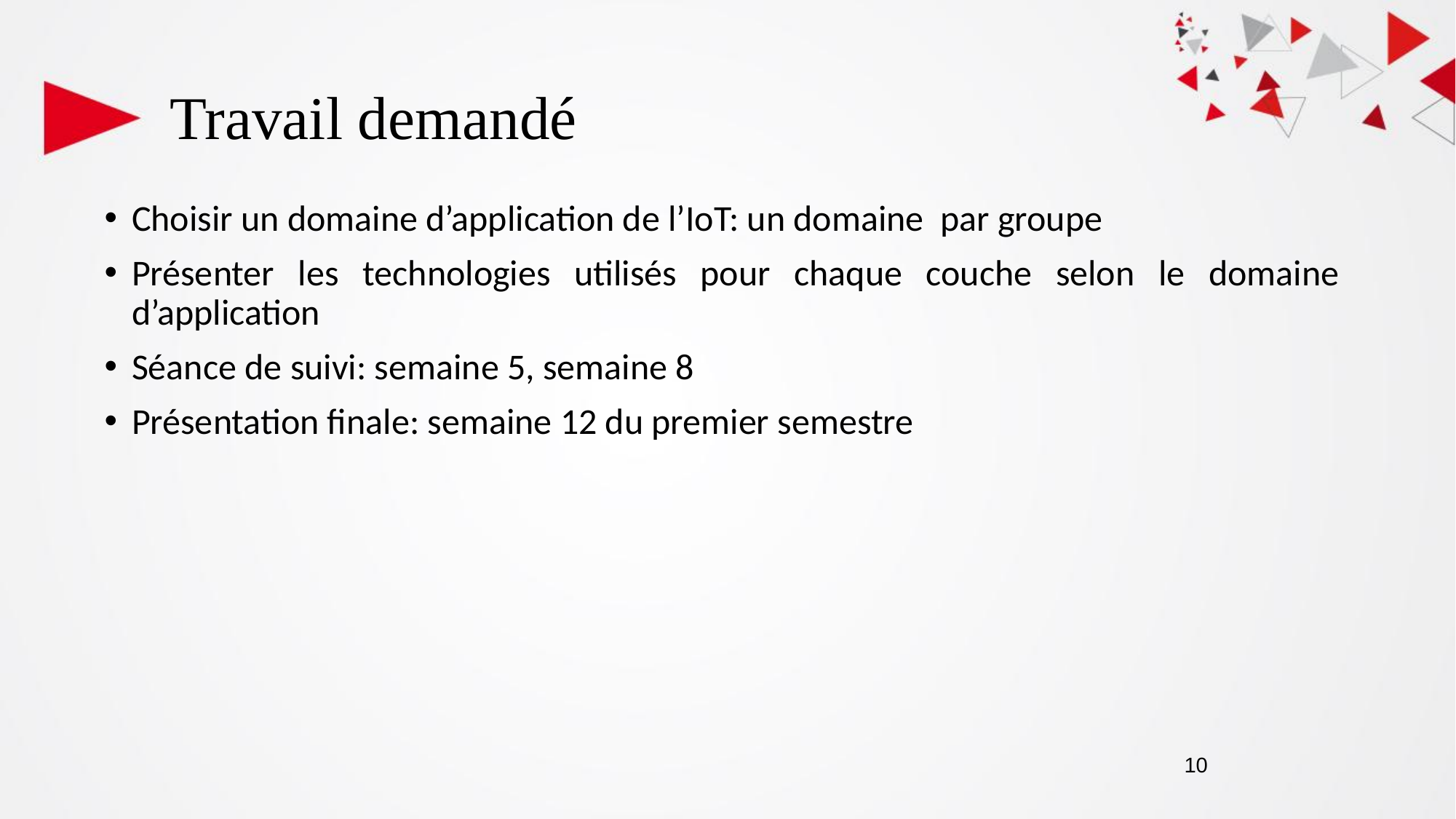

Travail demandé
Choisir un domaine d’application de l’IoT: un domaine  par groupe
Présenter les technologies utilisés pour chaque couche selon le domaine d’application
Séance de suivi: semaine 5, semaine 8
Présentation finale: semaine 12 du premier semestre
10